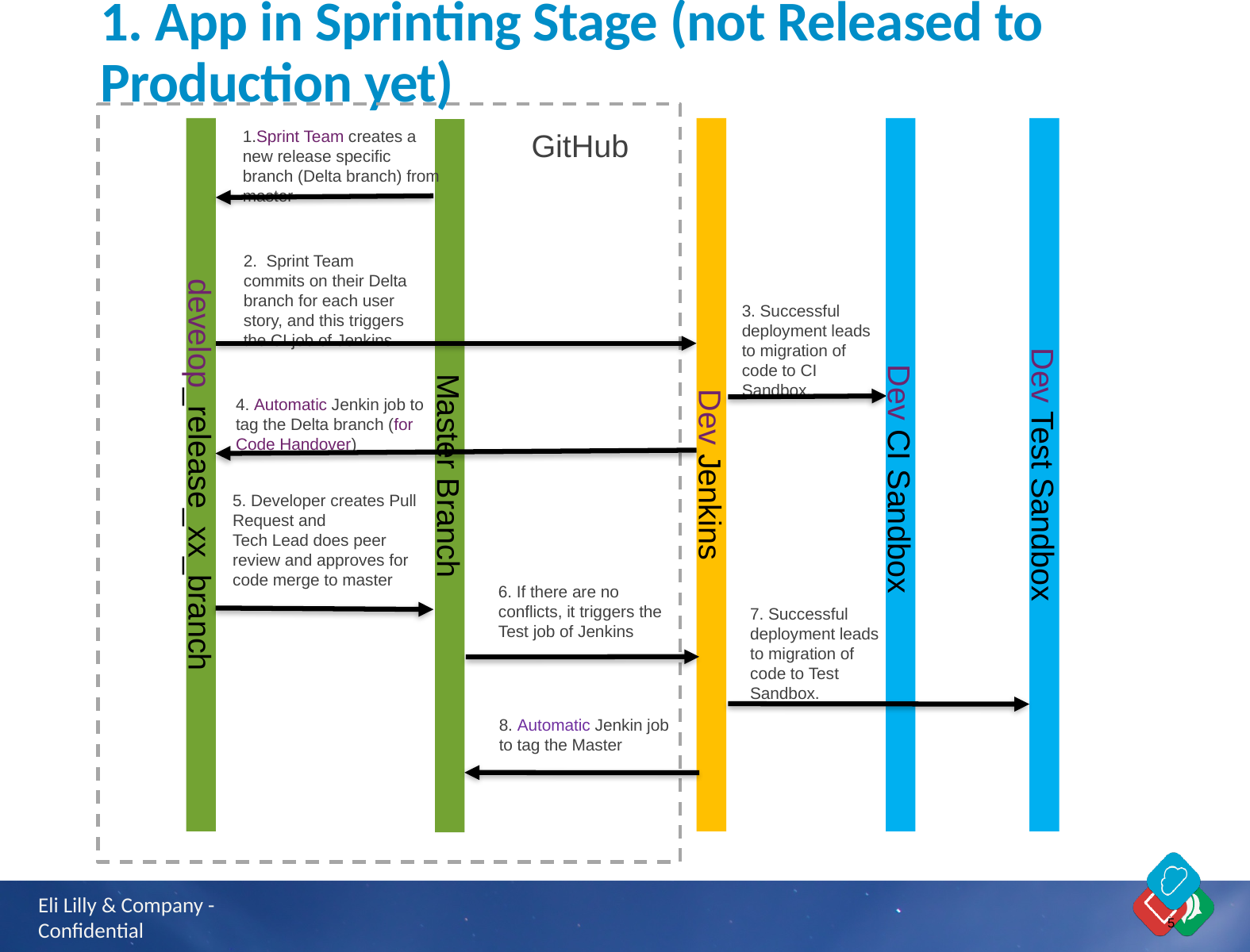

# 1. App in Sprinting Stage (not Released to Production yet)

GitHub
1.Sprint Team creates a new release specific branch (Delta branch) from master
2.  Sprint Team commits on their Delta branch for each user story, and this triggers the CI job of Jenkins
3. Successful deployment leads to migration of code to CI Sandbox.
4. Automatic Jenkin job to tag the Delta branch (for Code Handover)
Dev Test Sandbox
 Dev CI Sandbox
Dev Jenkins
develop_release_xx_branch
Master Branch
5. Developer creates Pull Request and
Tech Lead does peer review and approves for code merge to master
6. If there are no conflicts, it triggers the Test job of Jenkins
7. Successful deployment leads to migration of code to Test Sandbox.
8. Automatic Jenkin job to tag the Master

5